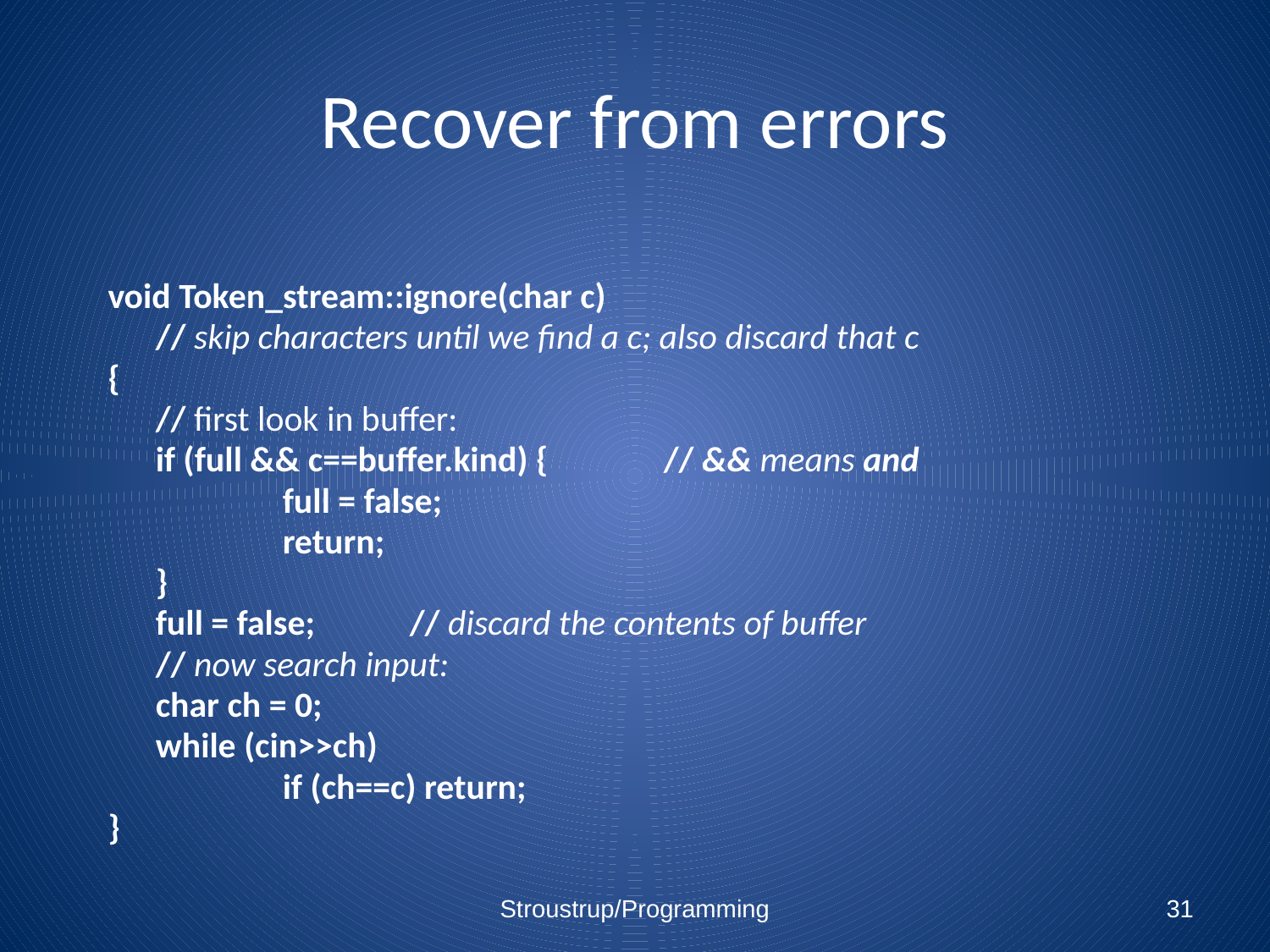

# Recover from errors
void Token_stream::ignore(char c)
	// skip characters until we find a c; also discard that c
{
	// first look in buffer:
	if (full && c==buffer.kind) {	// && means and
		full = false;
		return;
	}
	full = false;	// discard the contents of buffer
	// now search input:
	char ch = 0;
	while (cin>>ch)
		if (ch==c) return;
}
Stroustrup/Programming
31